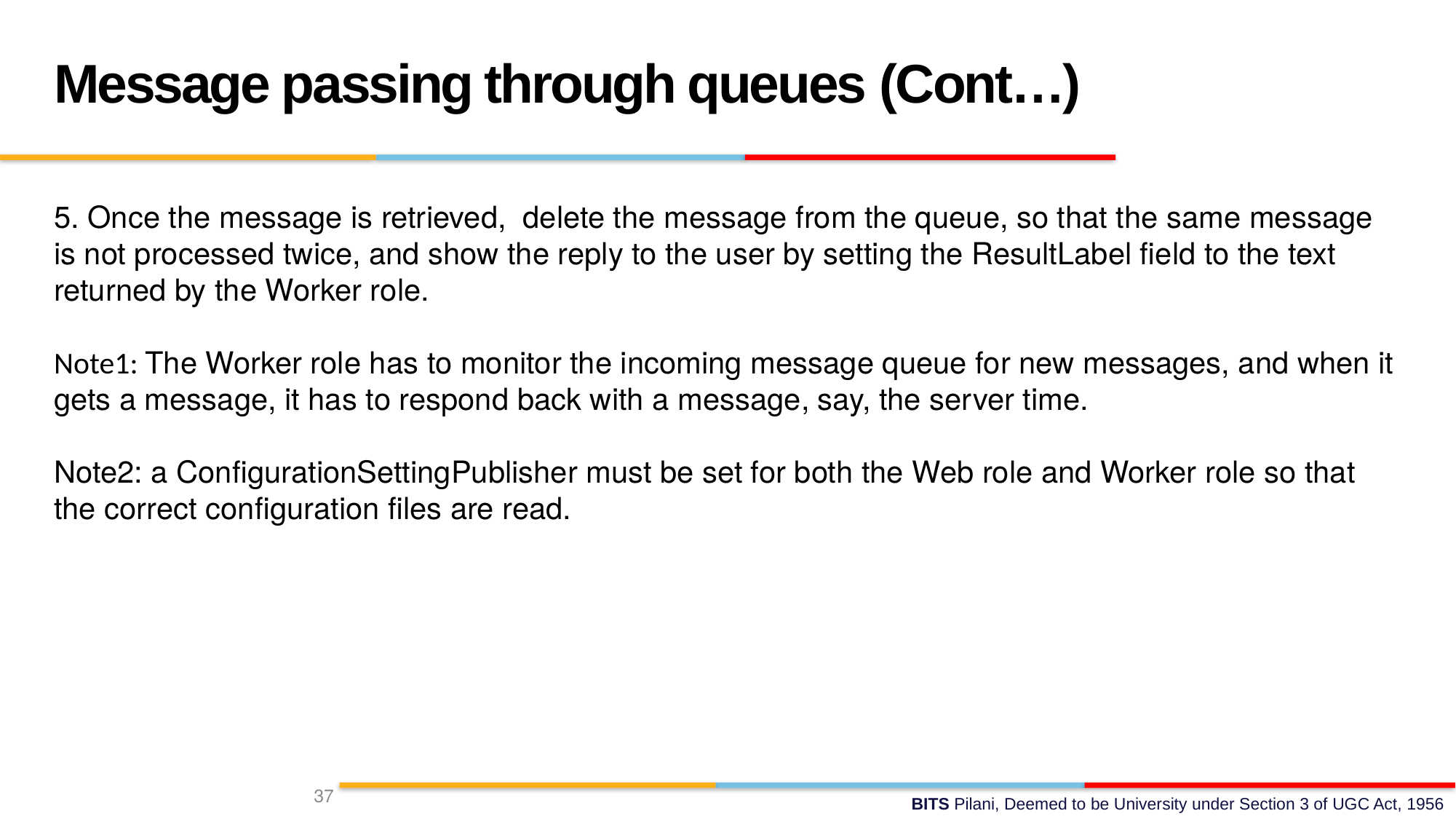

Message passing through queues (Cont…)
5. Once the message is retrieved,  delete the message from the queue, so that the same message is not processed twice, and show the reply to the user by setting the ResultLabel field to the text returned by the Worker role.

Note1: The Worker role has to monitor the incoming message queue for new messages, and when it gets a message, it has to respond back with a message, say, the server time.

Note2: a ConfigurationSettingPublisher must be set for both the Web role and Worker role so that the correct configuration files are read.
37